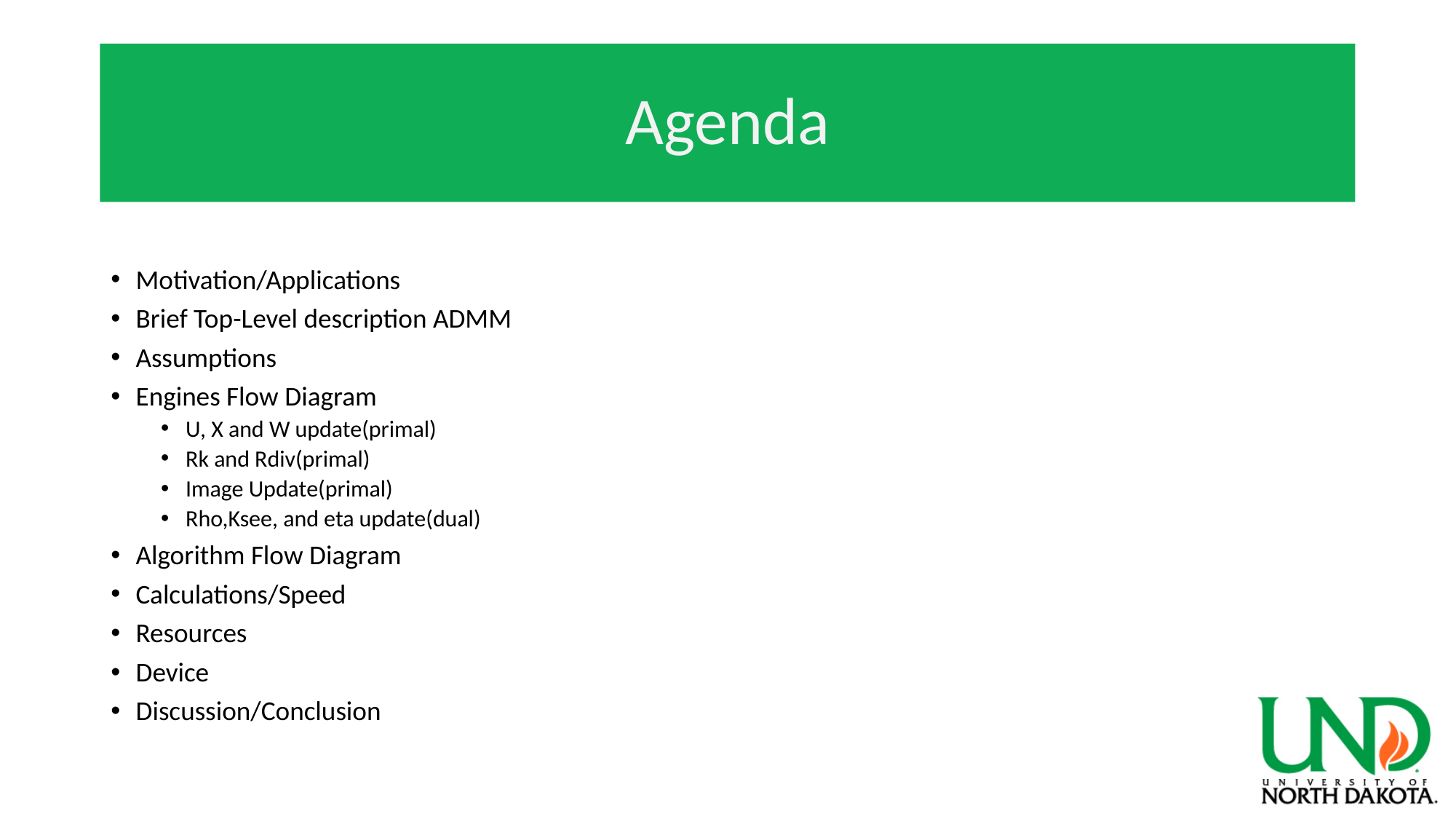

# Agenda

Motivation/Applications
Brief Top-Level description ADMM
Assumptions
Engines Flow Diagram
U, X and W update(primal)
Rk and Rdiv(primal)
Image Update(primal)
Rho,Ksee, and eta update(dual)
Algorithm Flow Diagram
Calculations/Speed
Resources
Device
Discussion/Conclusion